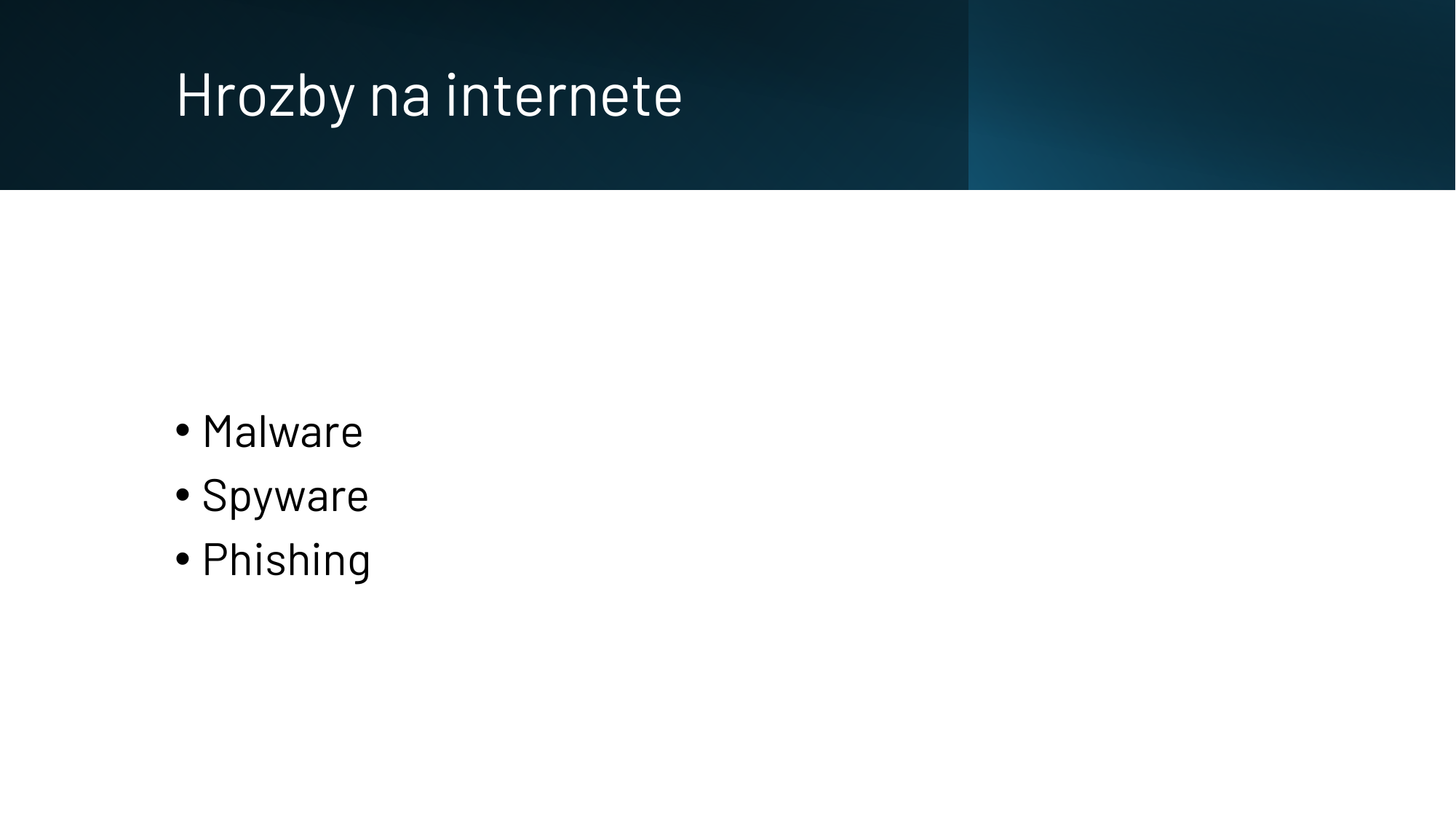

# Hrozby na internete
Malware
Spyware
Phishing